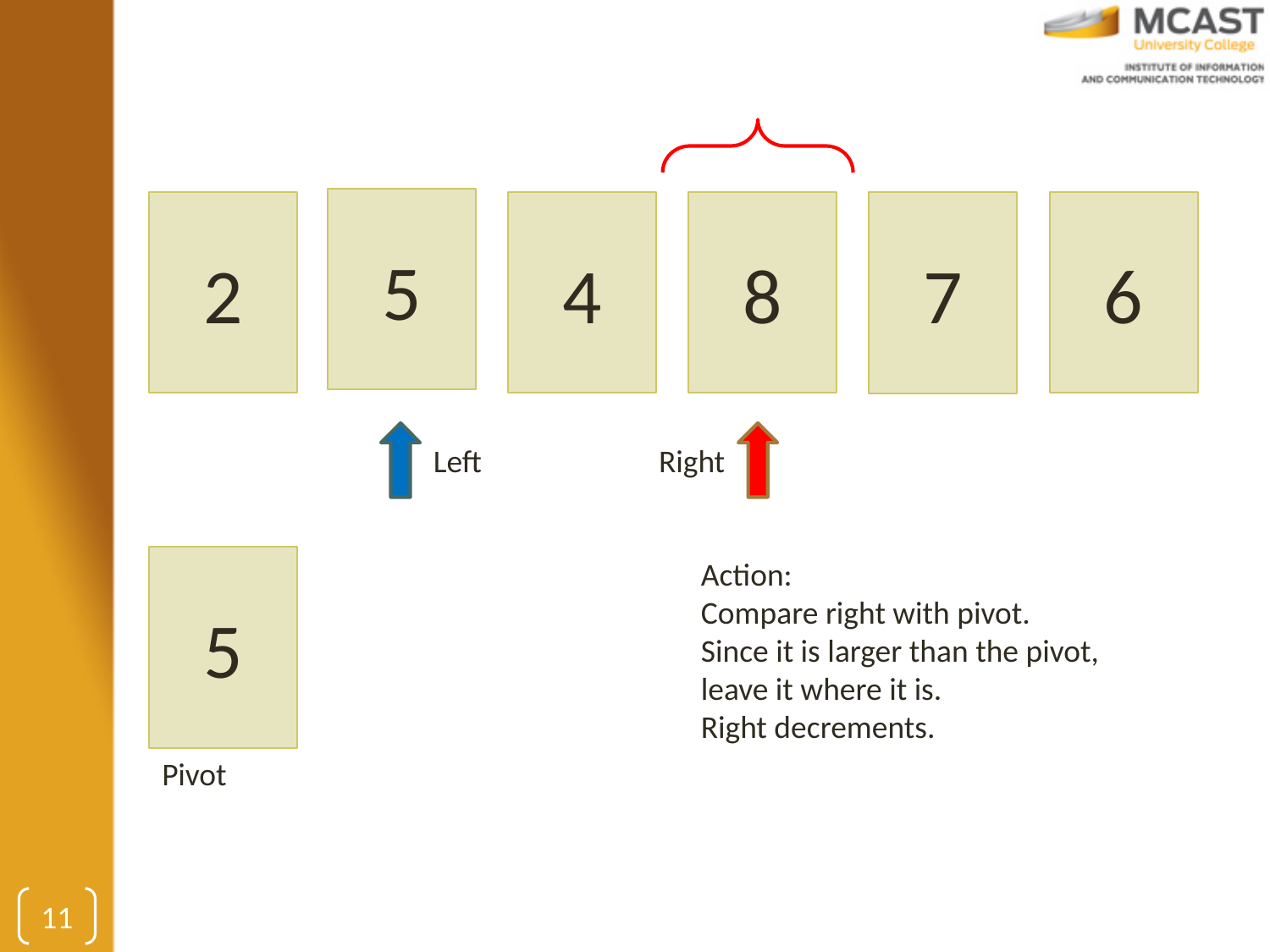

5
8
6
2
4
7

Left

Right
5
Action:
Compare right with pivot.
Since it is larger than the pivot,
leave it where it is.
Right decrements.
Pivot
11